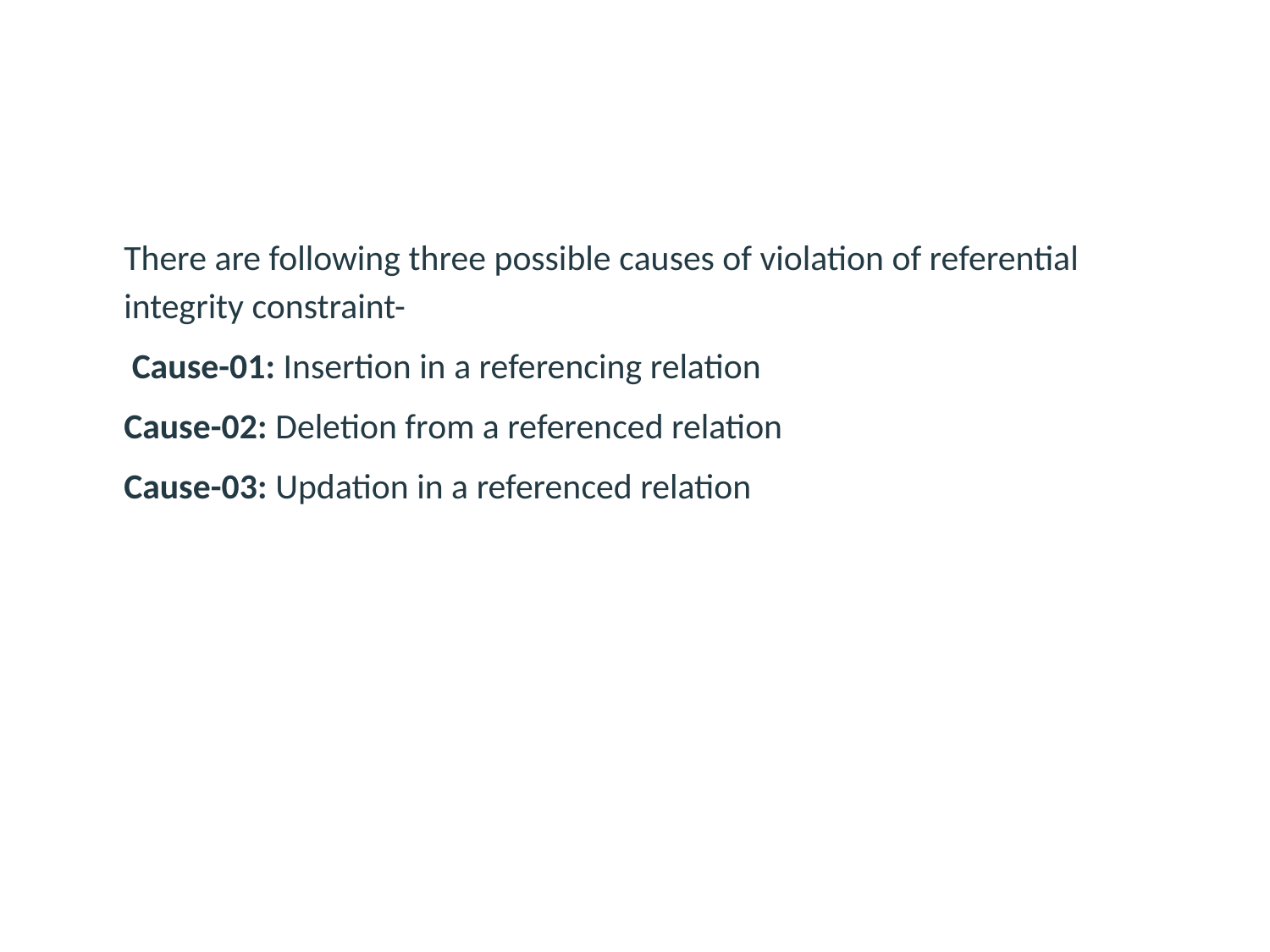

#
There are following three possible causes of violation of referential integrity constraint-
 Cause-01: Insertion in a referencing relation
Cause-02: Deletion from a referenced relation
Cause-03: Updation in a referenced relation